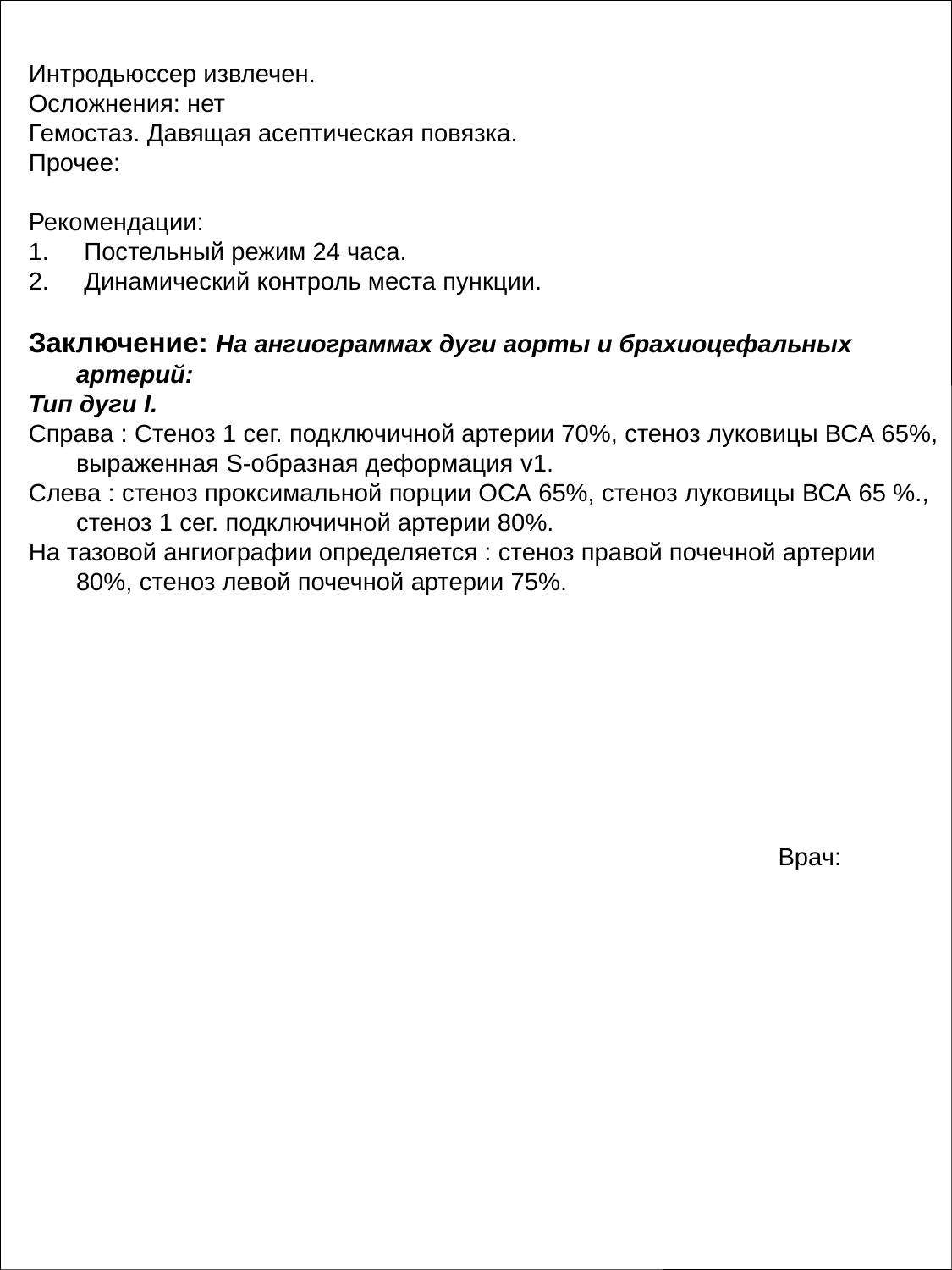

Интродьюссер извлечен.
Осложнения: нет
Гемостаз. Давящая асептическая повязка.
Прочее:

Рекомендации:
1.     Постельный режим 24 часа.
2.     Динамический контроль места пункции.

Заключение: На ангиограммах дуги аорты и брахиоцефальных артерий:
Тип дуги I.
Справа : Стеноз 1 сег. подключичной артерии 70%, стеноз луковицы ВСА 65%, выраженная S-образная деформация v1.
Слева : стеноз проксимальной порции ОСА 65%, стеноз луковицы ВСА 65 %., стеноз 1 сег. подключичной артерии 80%.
На тазовой ангиографии определяется : стеноз правой почечной артерии 80%, стеноз левой почечной артерии 75%.

Врач: